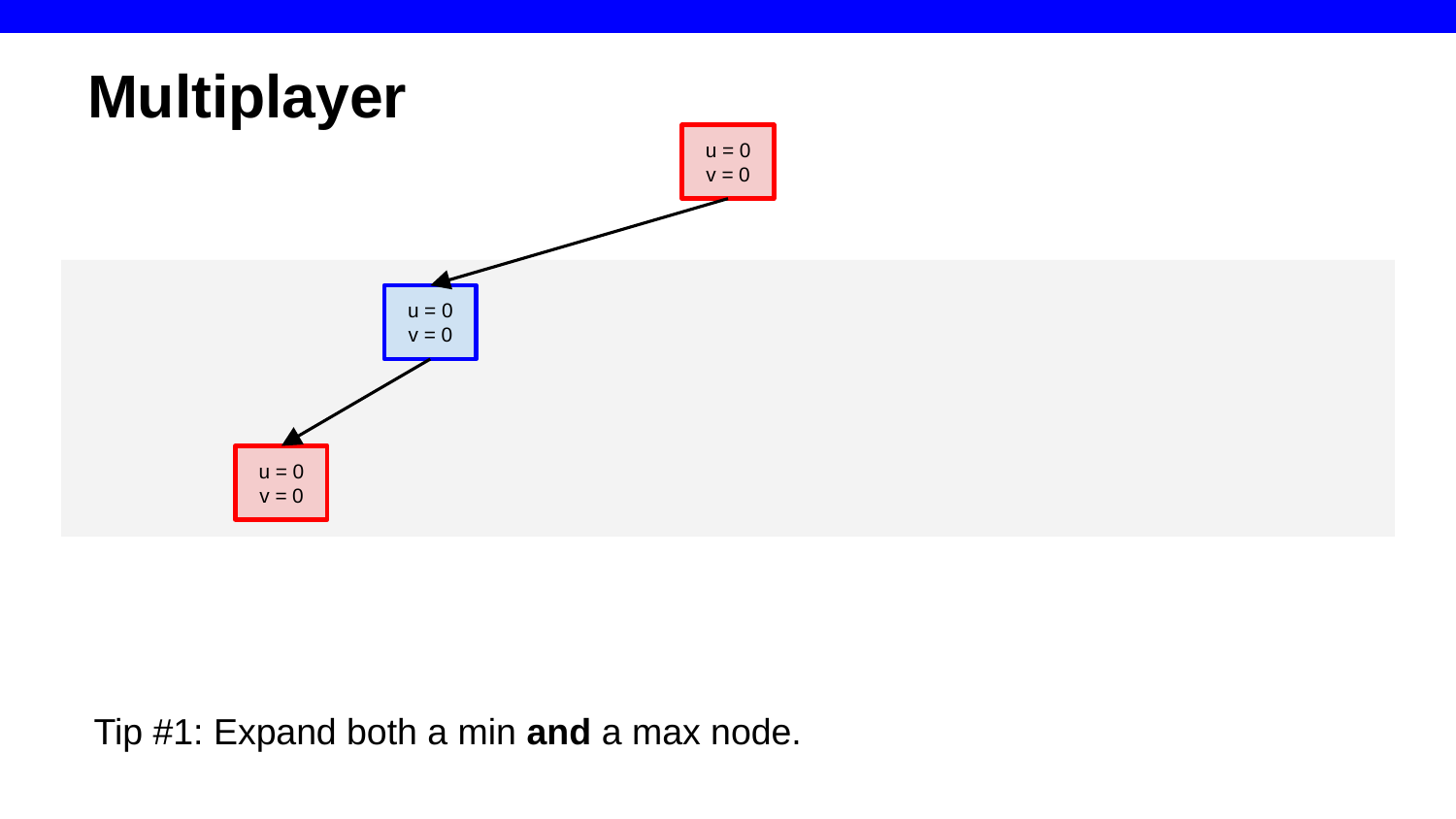

# Multiplayer
u = 0
v = 0

u = 0
v = 0
u = 0
v = 0
Tip #1: Expand both a min and a max node.